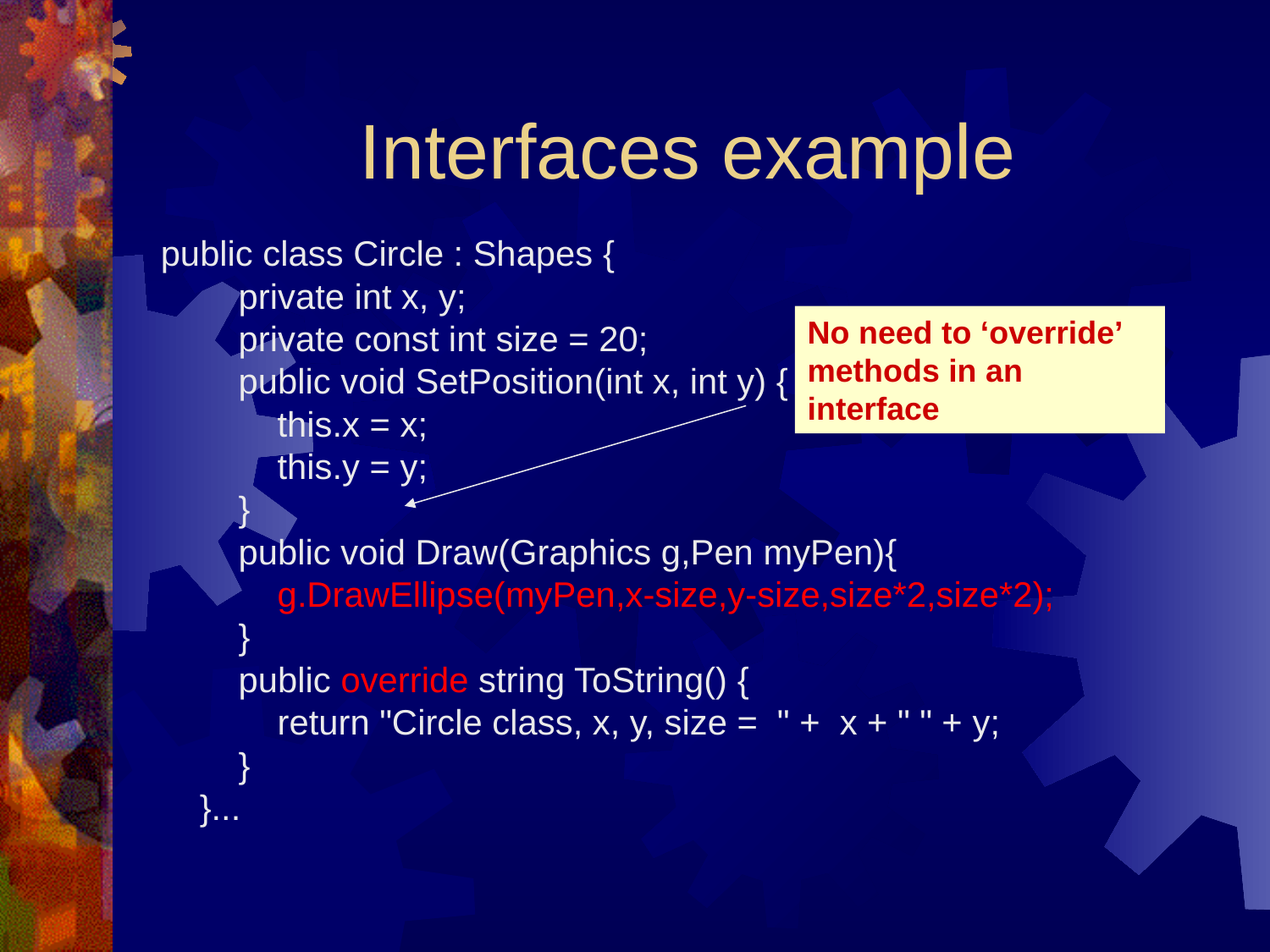

Interfaces example
public class Circle : Shapes {
        private int x, y;
        private const int size = 20;
        public void SetPosition(int x, int y) {
            this.x = x;
            this.y = y;
        }
        public void Draw(Graphics g,Pen myPen){
            g.DrawEllipse(myPen,x-size,y-size,size*2,size*2);
        }
        public override string ToString() {
            return "Circle class, x, y, size =  " +  x + " " + y;
        }
    }...

No need to ‘override’ methods in an interface